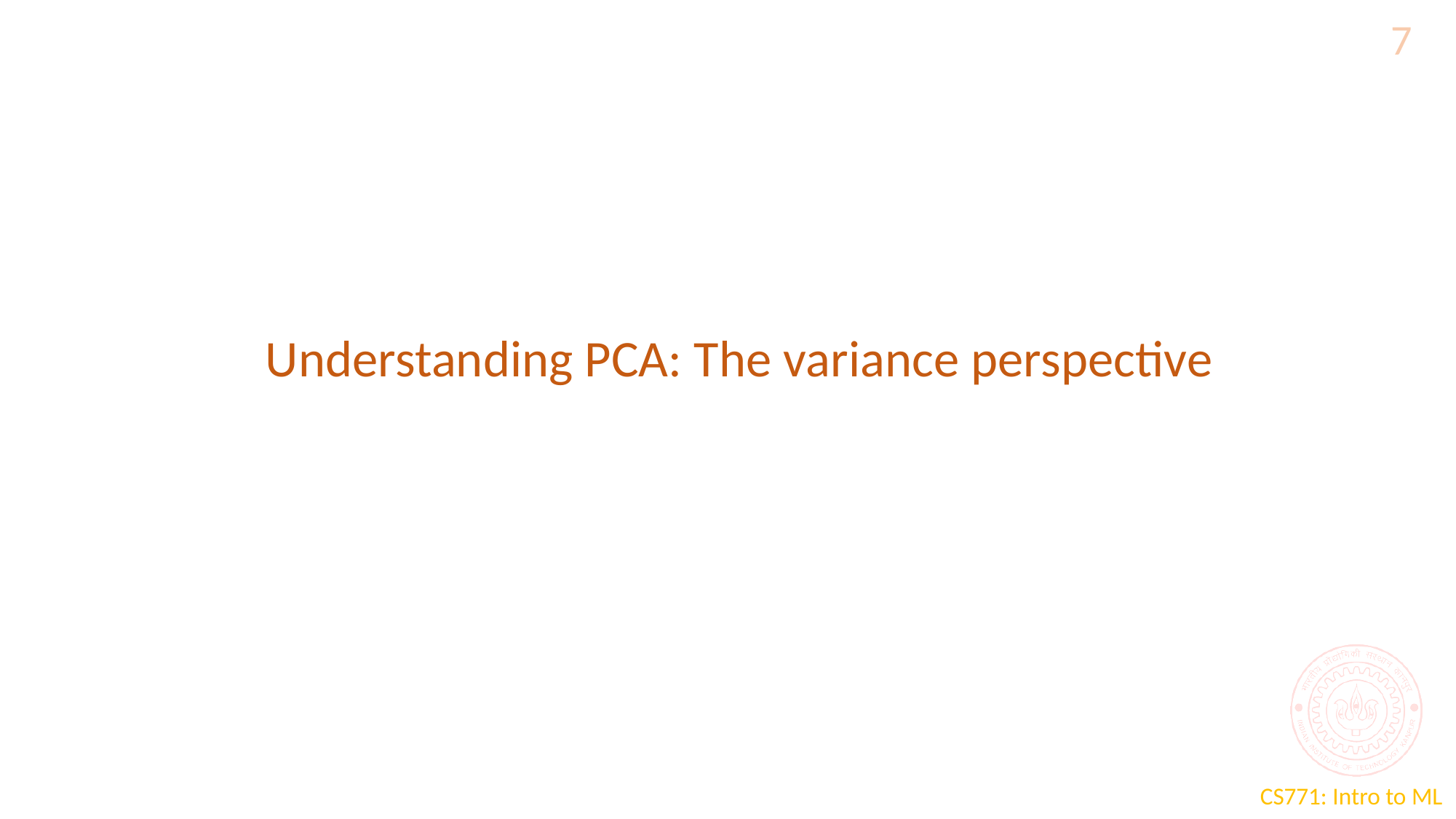

7
# Understanding PCA: The variance perspective